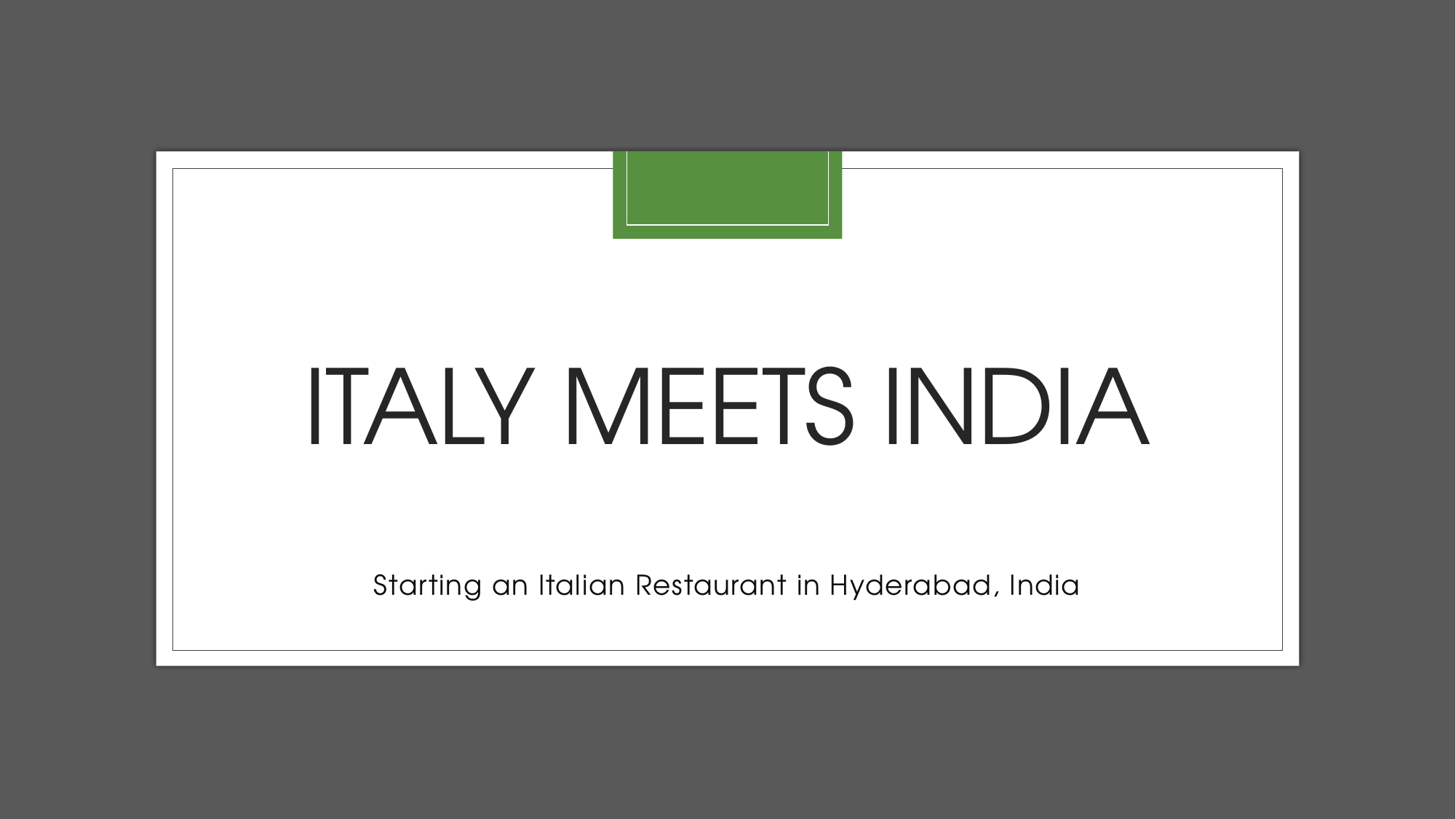

# ITALY MEETS INDIA
Starting an Italian Restaurant in Hyderabad, India